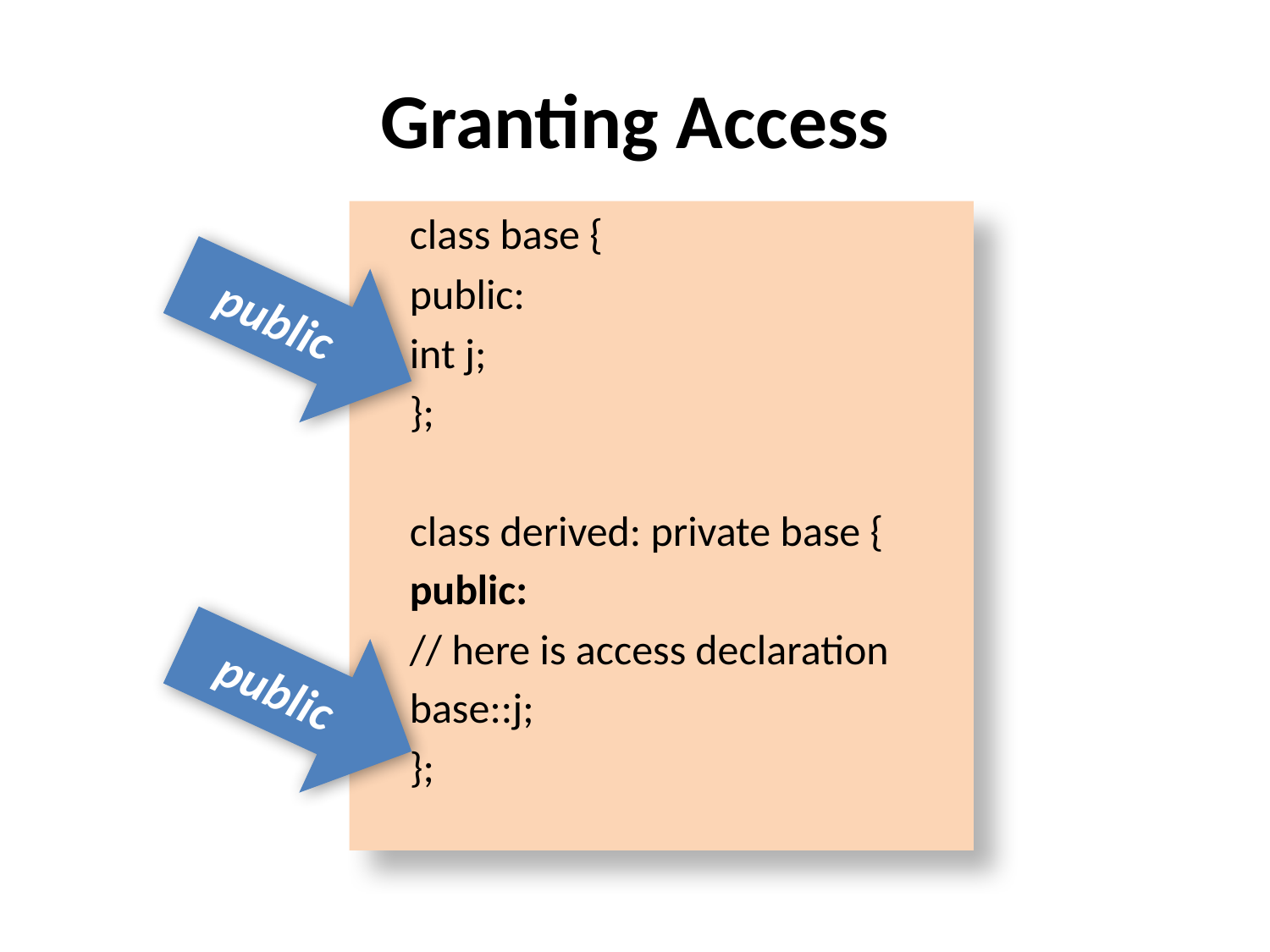

# Granting Access
	class base {
	public:
	int j;
	};

	class derived: private base {
	public:
	// here is access declaration
	base::j;
	};
public
public